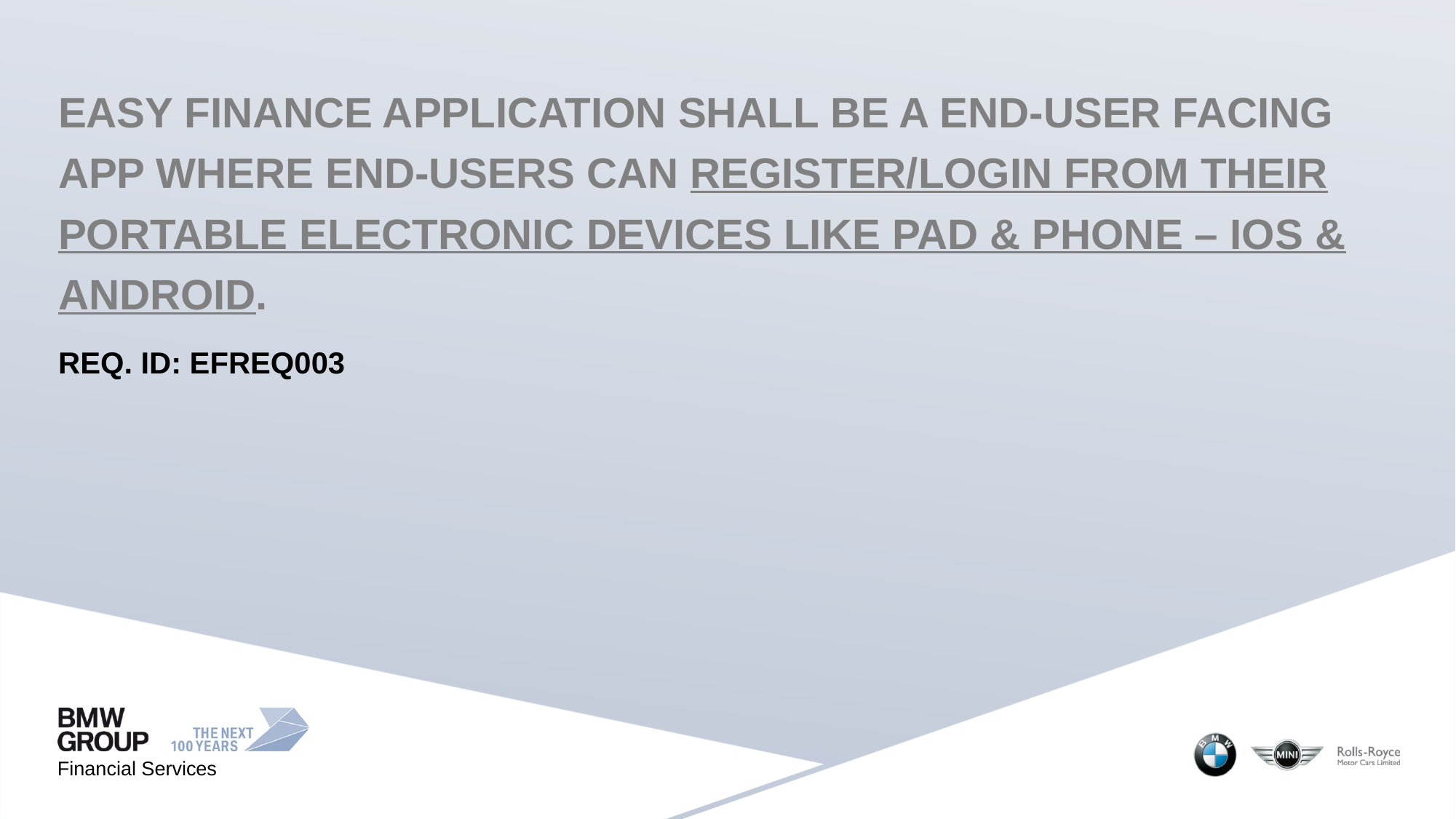

Easy Finance Application shall be a End-User facing APP where End-Users can Register/Login from their portable electronic devices like pad & phone – iOS & Android.
Req. ID: EFREQ003